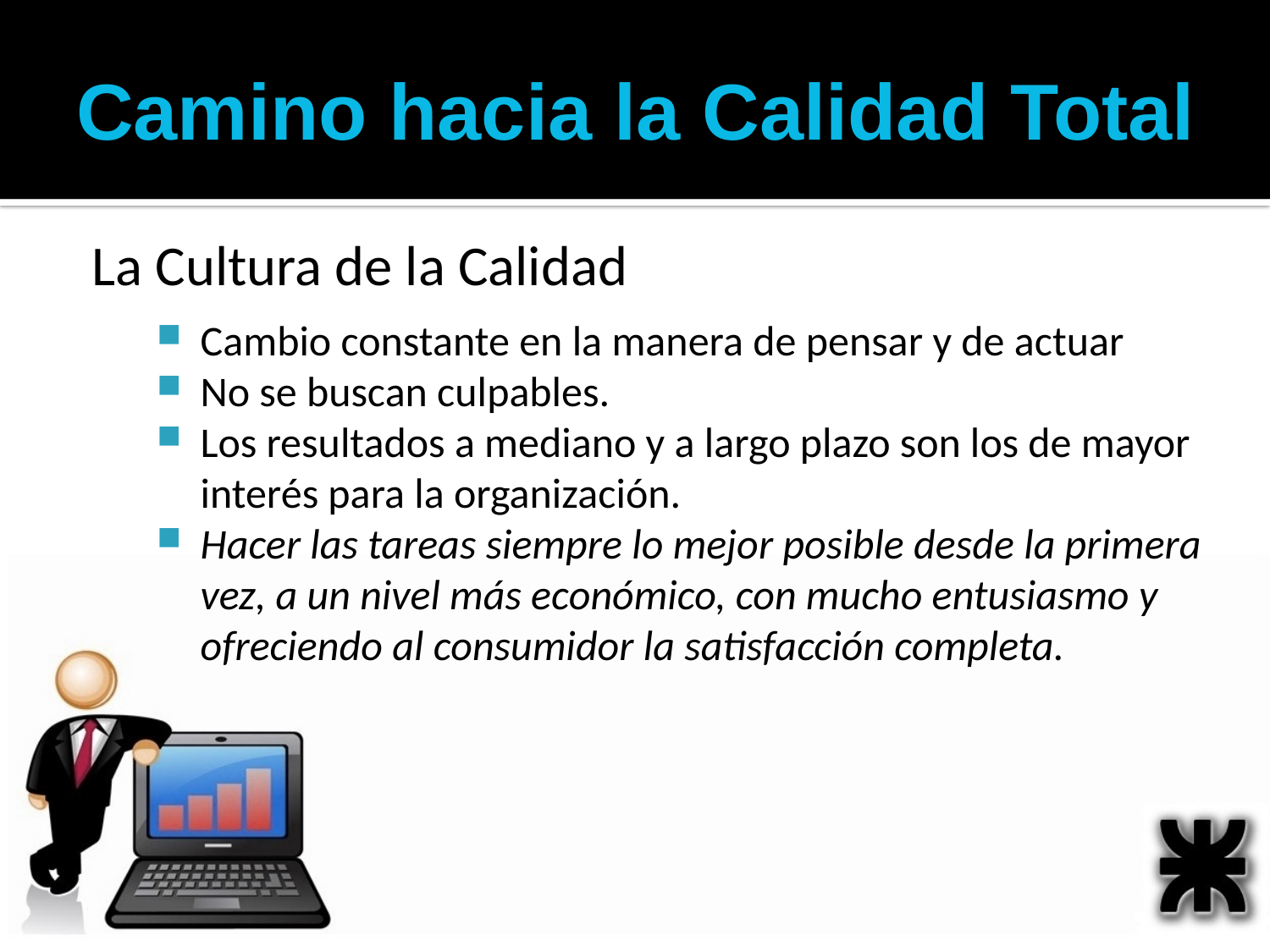

# Camino hacia la Calidad Total
La Cultura de la Calidad

Cambio constante en la manera de pensar y de actuar
No se buscan culpables.
Los resultados a mediano y a largo plazo son los de mayor interés para la organización.
Hacer las tareas siempre lo mejor posible desde la primera vez, a un nivel más económico, con mucho entusiasmo y ofreciendo al consumidor la satisfacción completa.